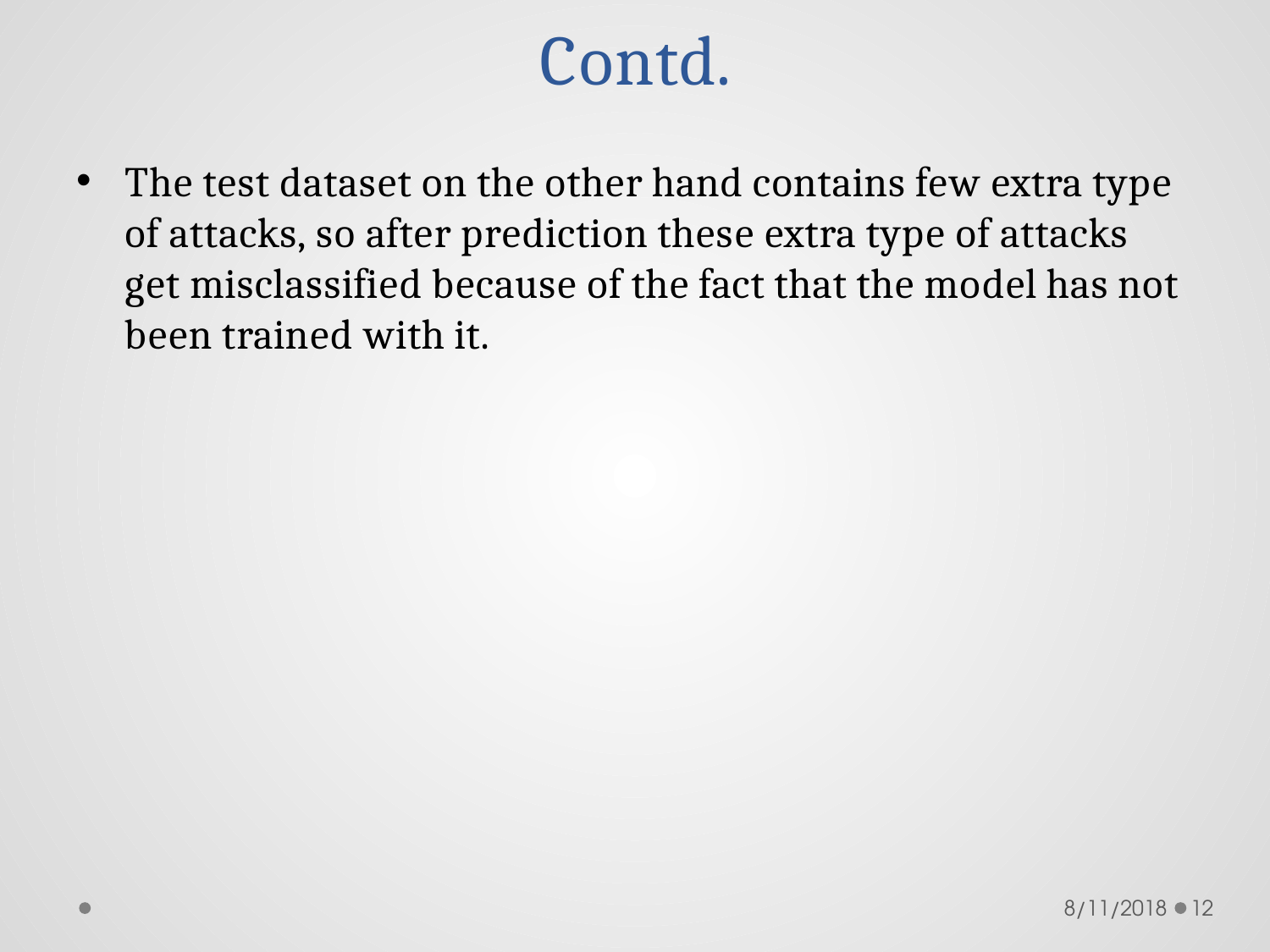

# Contd.
The test dataset on the other hand contains few extra type of attacks, so after prediction these extra type of attacks get misclassified because of the fact that the model has not been trained with it.

8/11/2018
12